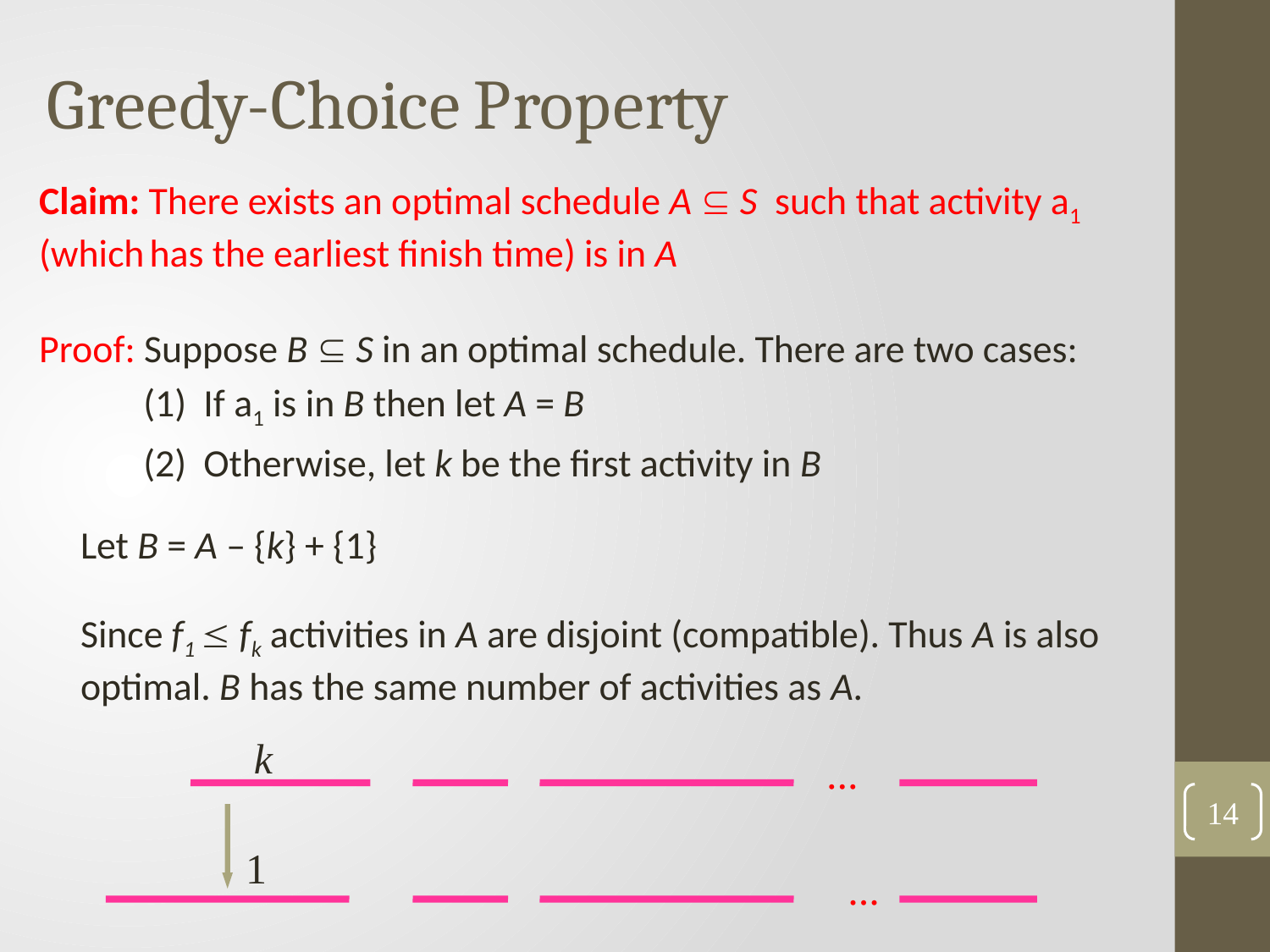

# Greedy-Choice Property
Claim: There exists an optimal schedule A ⊆ S  such that activity a1 (which has the earliest finish time) is in A

Proof: Suppose B ⊆ S in an optimal schedule. There are two cases:
            (1)  If a1 is in B then let A = B
            (2)  Otherwise, let k be the first activity in B

Let B = A – {k} + {1}

Since f1 ≤ fk activities in A are disjoint (compatible). Thus A is also optimal. B has the same number of activities as A.
k
...

14

1
...